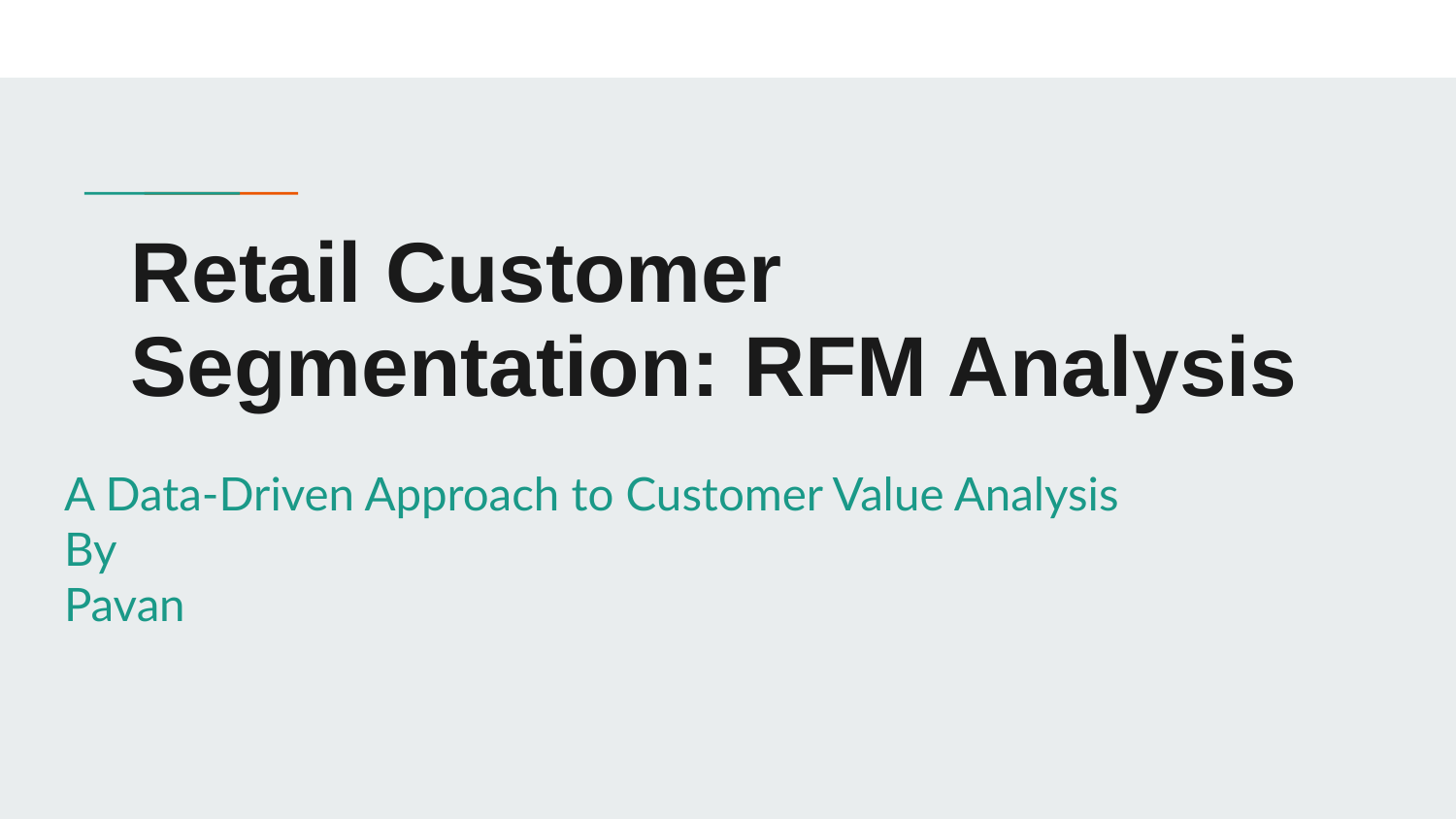

# Retail Customer Segmentation: RFM Analysis

A Data-Driven Approach to Customer Value Analysis
By
Pavan